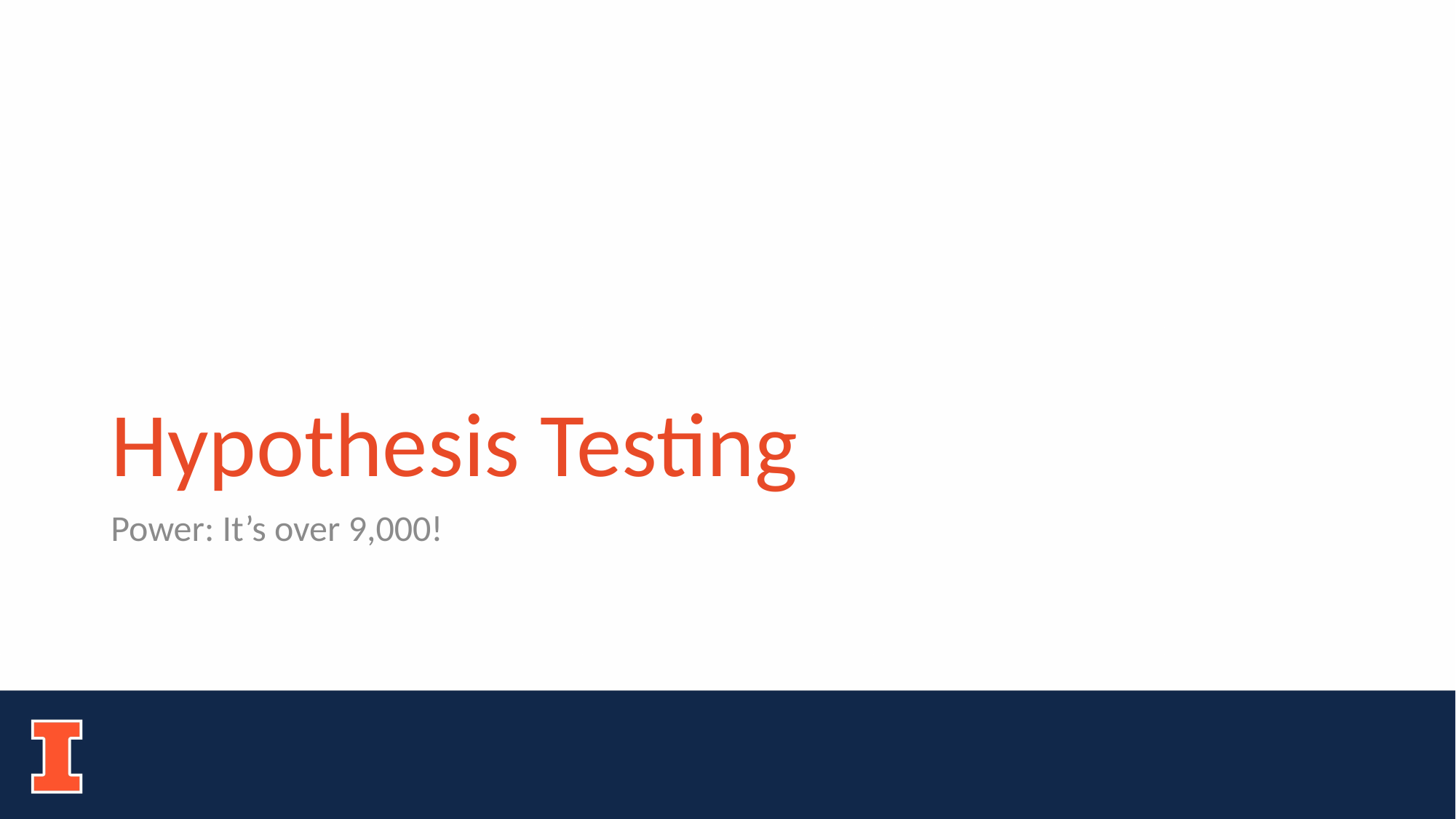

# Hypothesis Testing
Power: It’s over 9,000!